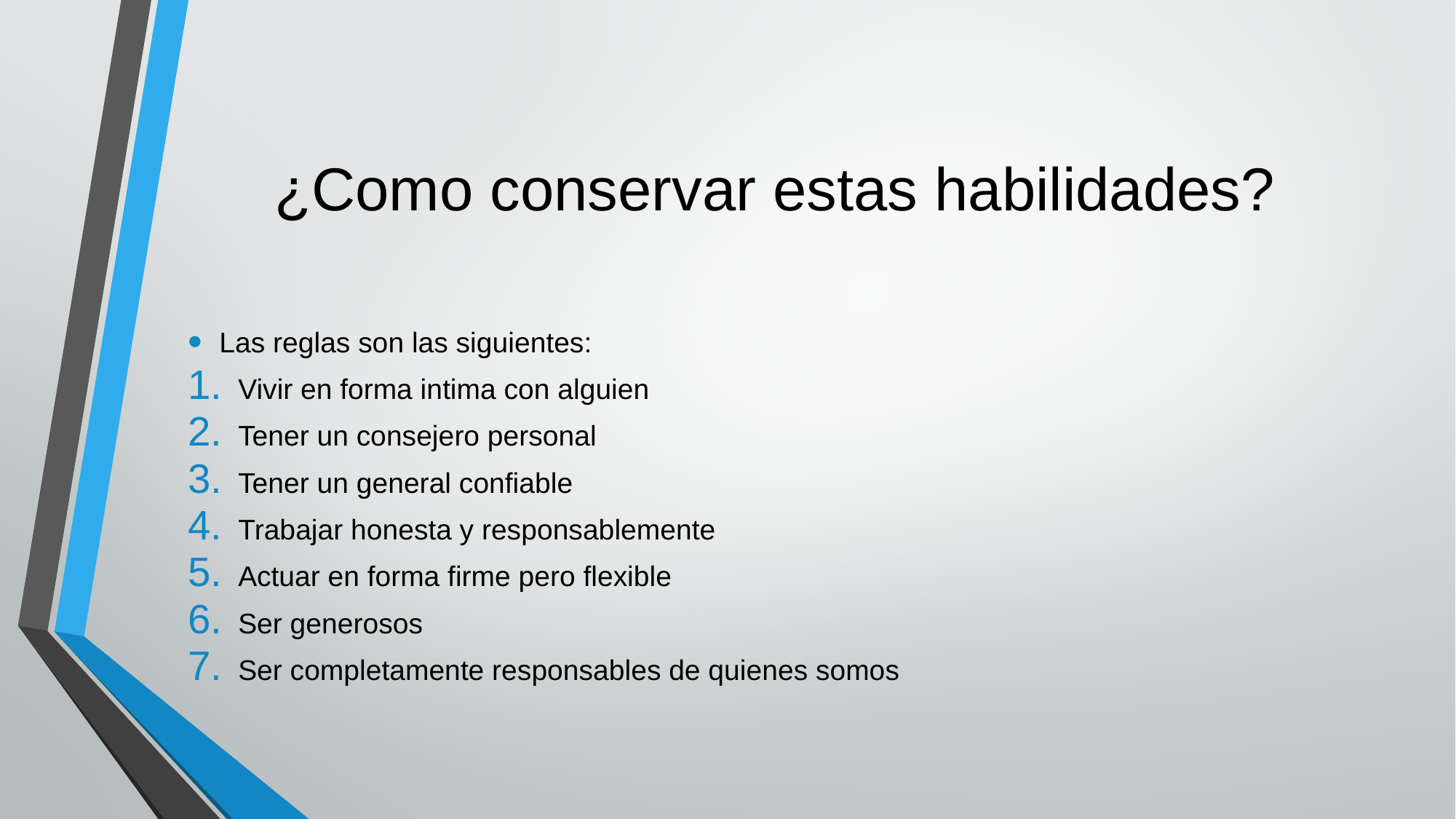

# ¿Como conservar estas habilidades?
Las reglas son las siguientes:
Vivir en forma intima con alguien
Tener un consejero personal
Tener un general confiable
Trabajar honesta y responsablemente
Actuar en forma firme pero flexible
Ser generosos
Ser completamente responsables de quienes somos